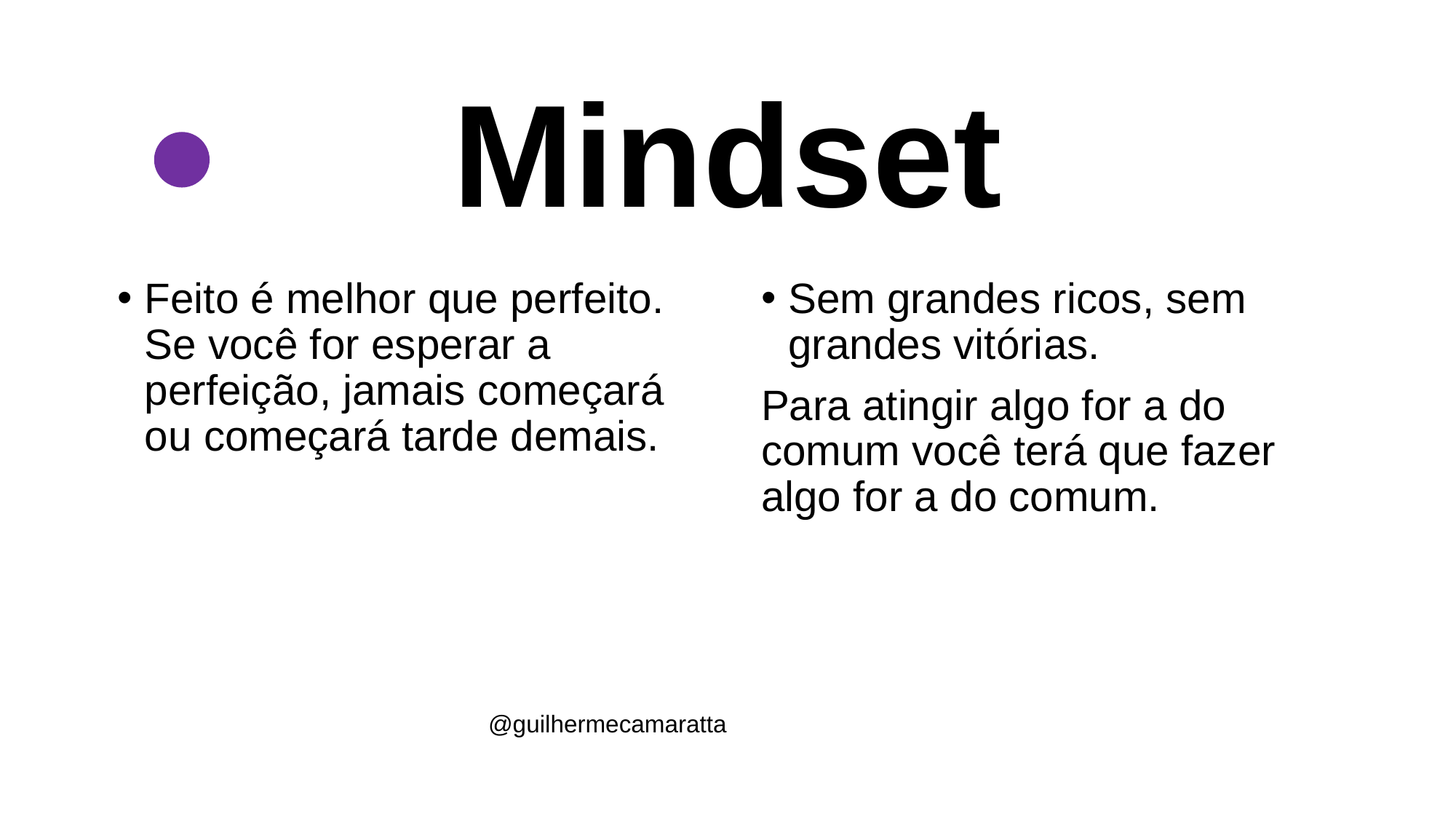

Mindset

Feito é melhor que perfeito. Se você for esperar a perfeição, jamais começará ou começará tarde demais.
Sem grandes ricos, sem grandes vitórias.
Para atingir algo for a do comum você terá que fazer algo for a do comum.
@guilhermecamaratta